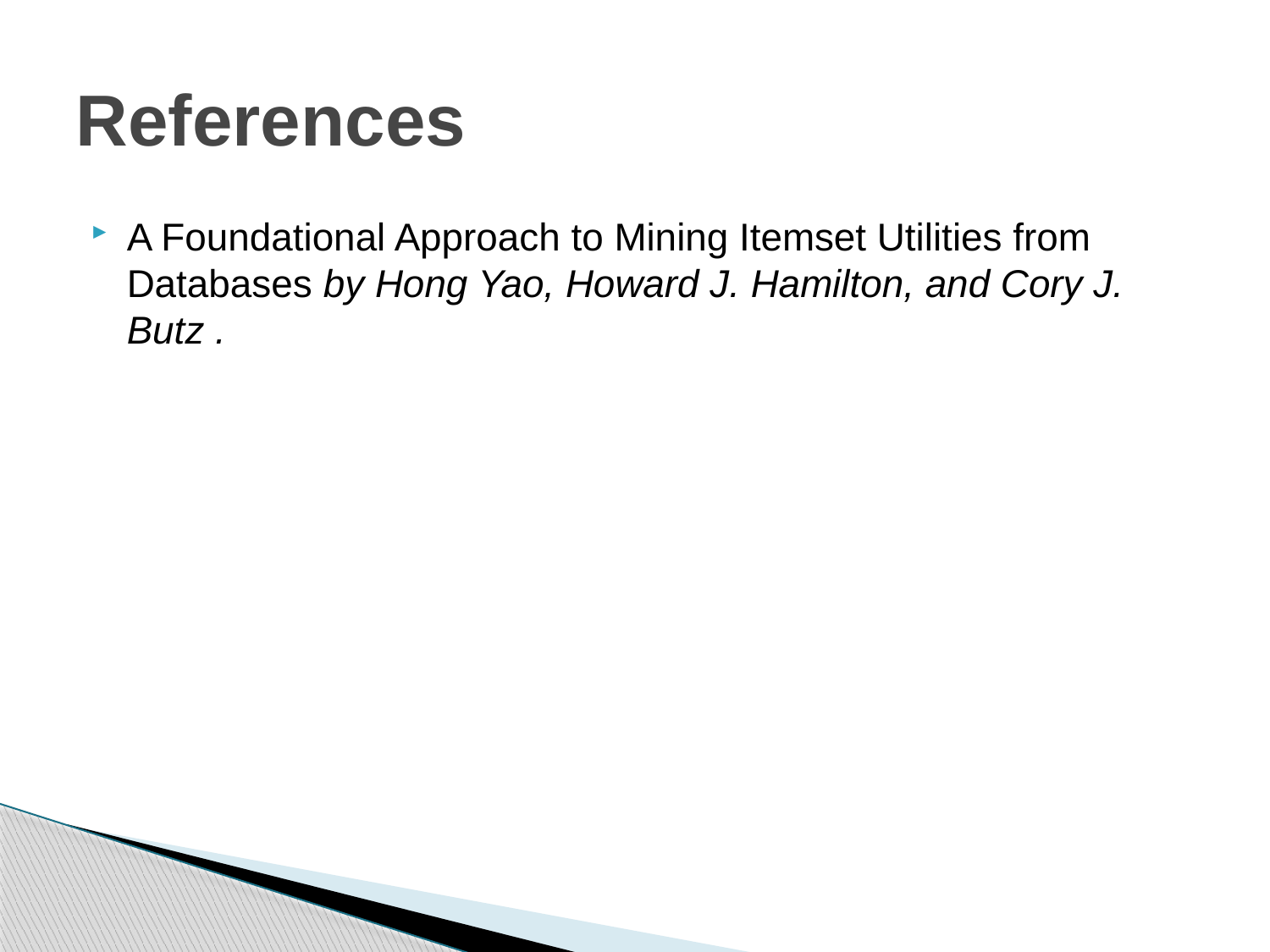

# References
A Foundational Approach to Mining Itemset Utilities from Databases by Hong Yao, Howard J. Hamilton, and Cory J. Butz .